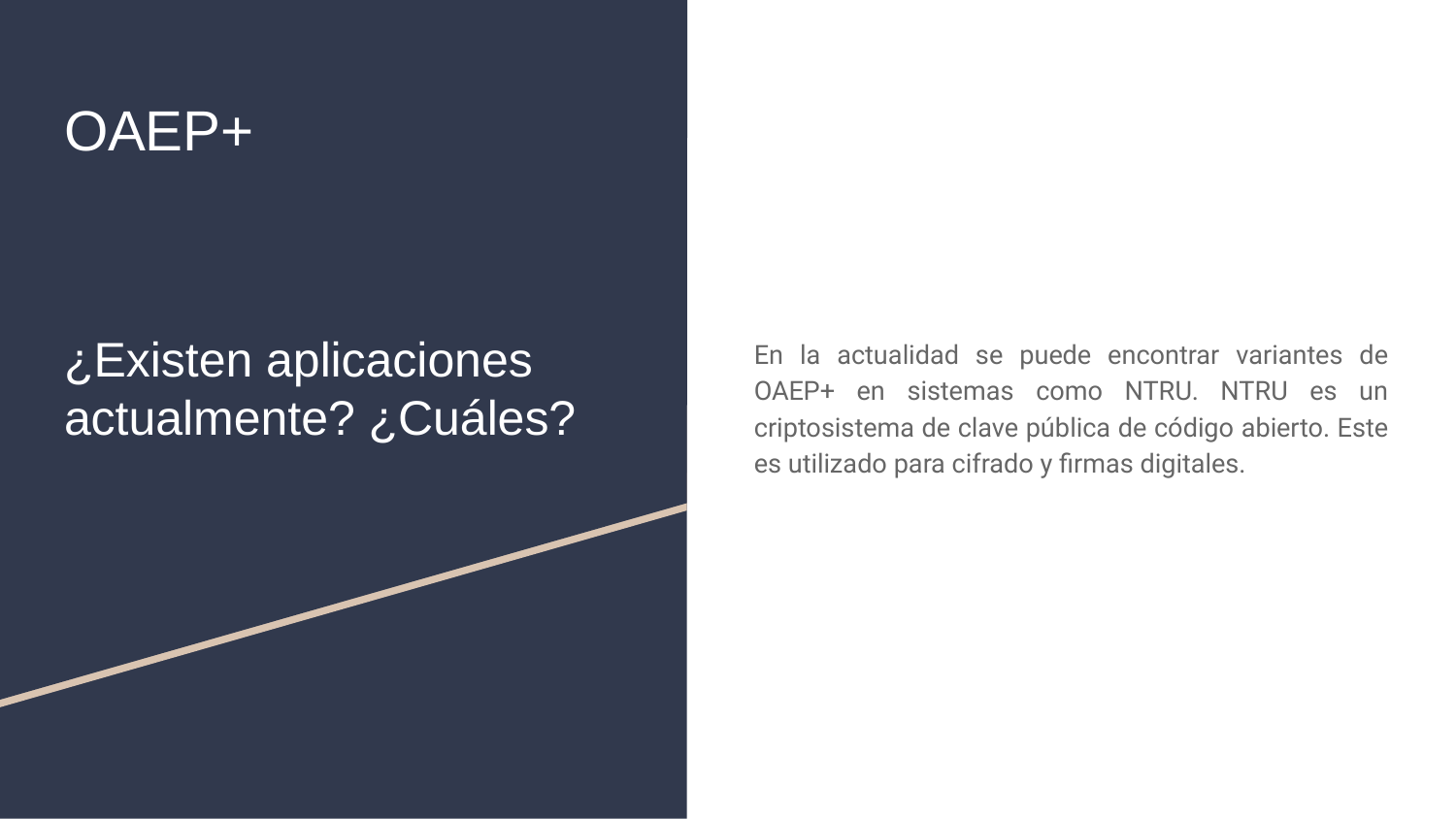

OAEP+
En la actualidad se puede encontrar variantes de OAEP+ en sistemas como NTRU. NTRU es un criptosistema de clave pública de código abierto. Este es utilizado para cifrado y firmas digitales.
# ¿Existen aplicaciones actualmente? ¿Cuáles?